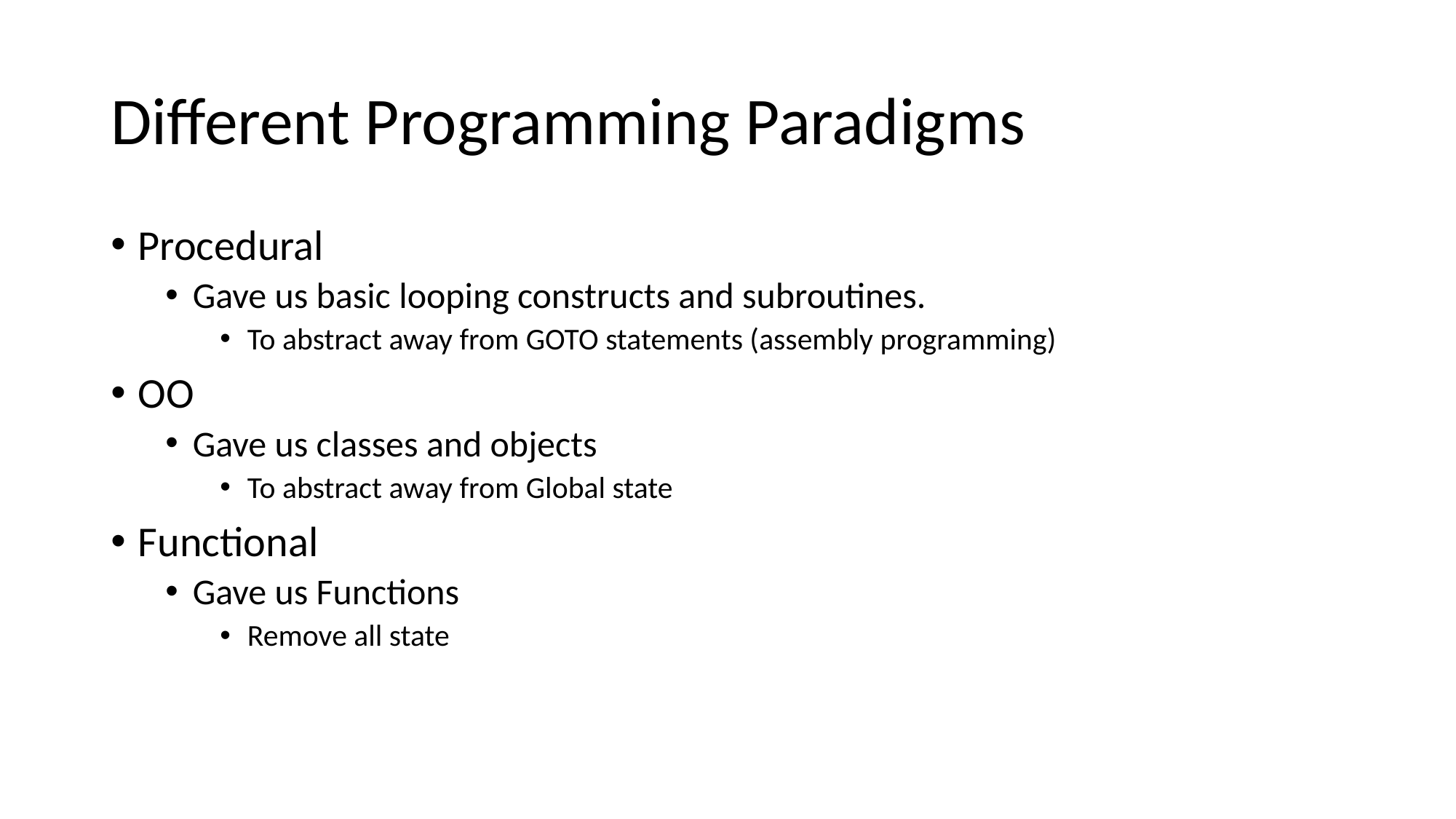

# Different Programming Paradigms
Procedural
Gave us basic looping constructs and subroutines.
To abstract away from GOTO statements (assembly programming)
OO
Gave us classes and objects
To abstract away from Global state
Functional
Gave us Functions
Remove all state